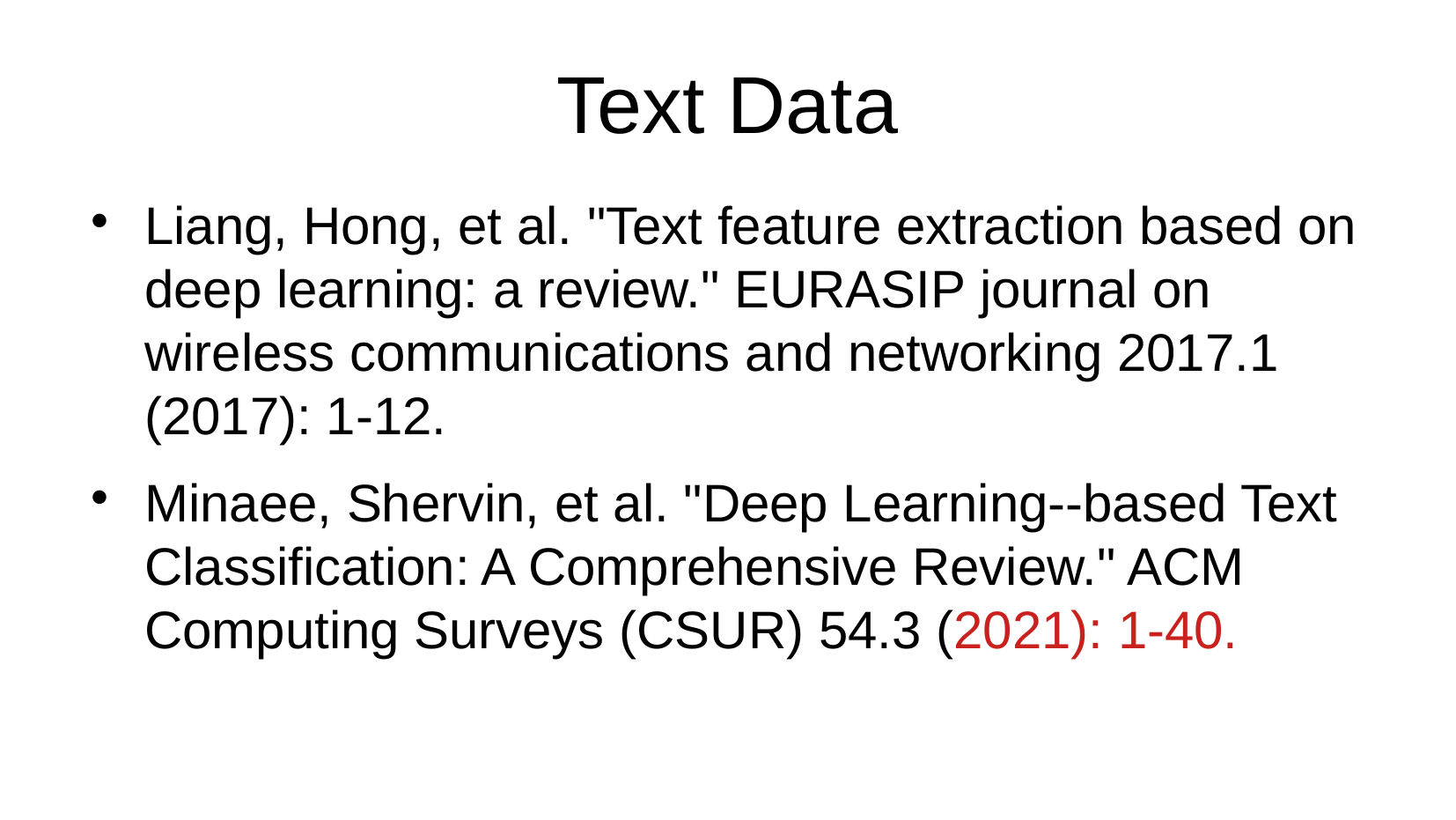

Text Data
Liang, Hong, et al. "Text feature extraction based on deep learning: a review." EURASIP journal on wireless communications and networking 2017.1 (2017): 1-12.
Minaee, Shervin, et al. "Deep Learning--based Text Classification: A Comprehensive Review." ACM Computing Surveys (CSUR) 54.3 (2021): 1-40.